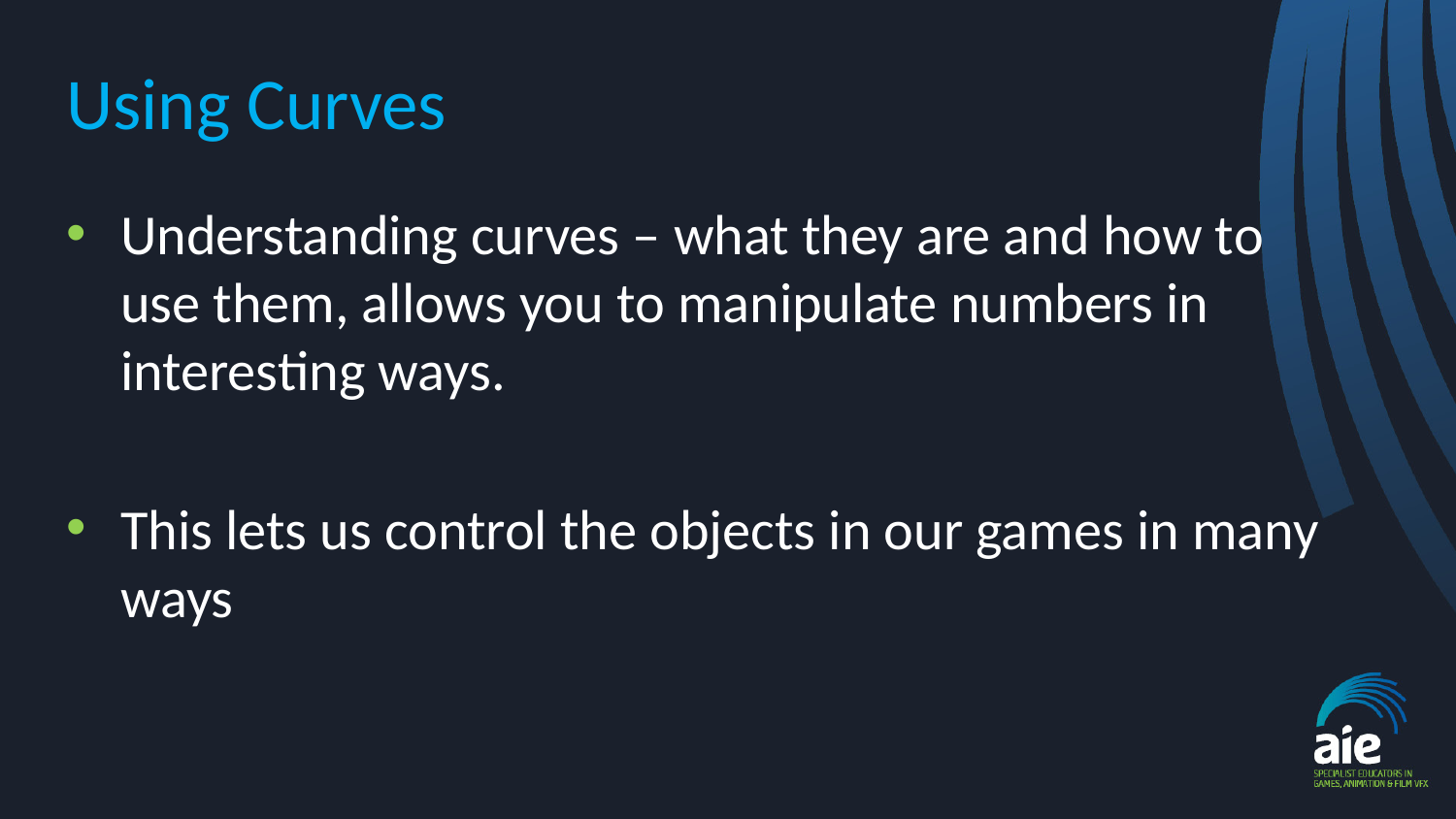

# Using Curves
Understanding curves – what they are and how to use them, allows you to manipulate numbers in interesting ways.

This lets us control the objects in our games in many ways